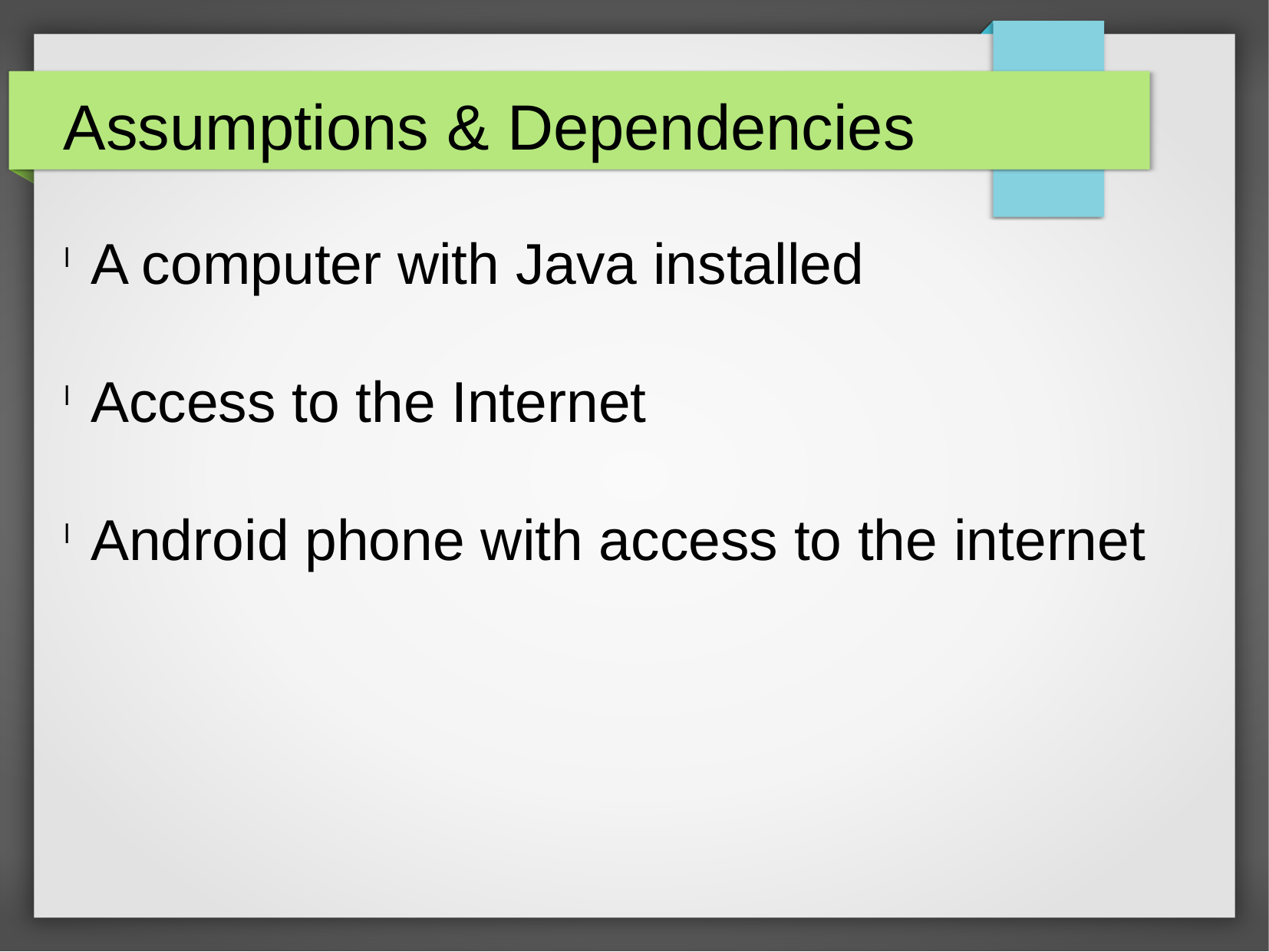

Assumptions & Dependencies

A computer with Java installed

Access to the Internet

Android phone with access to the internet